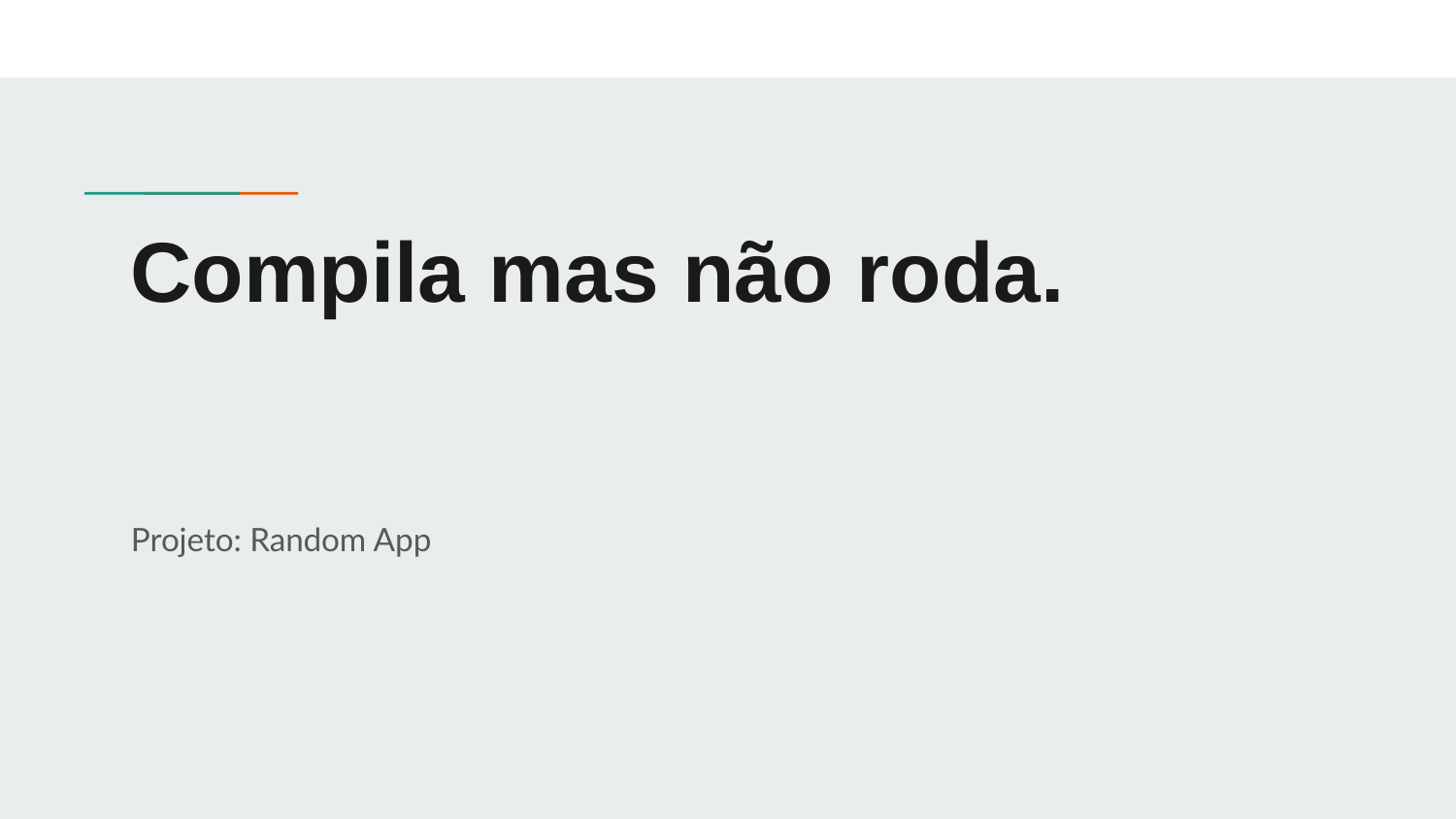

# Compila mas não roda.
Projeto: Random App